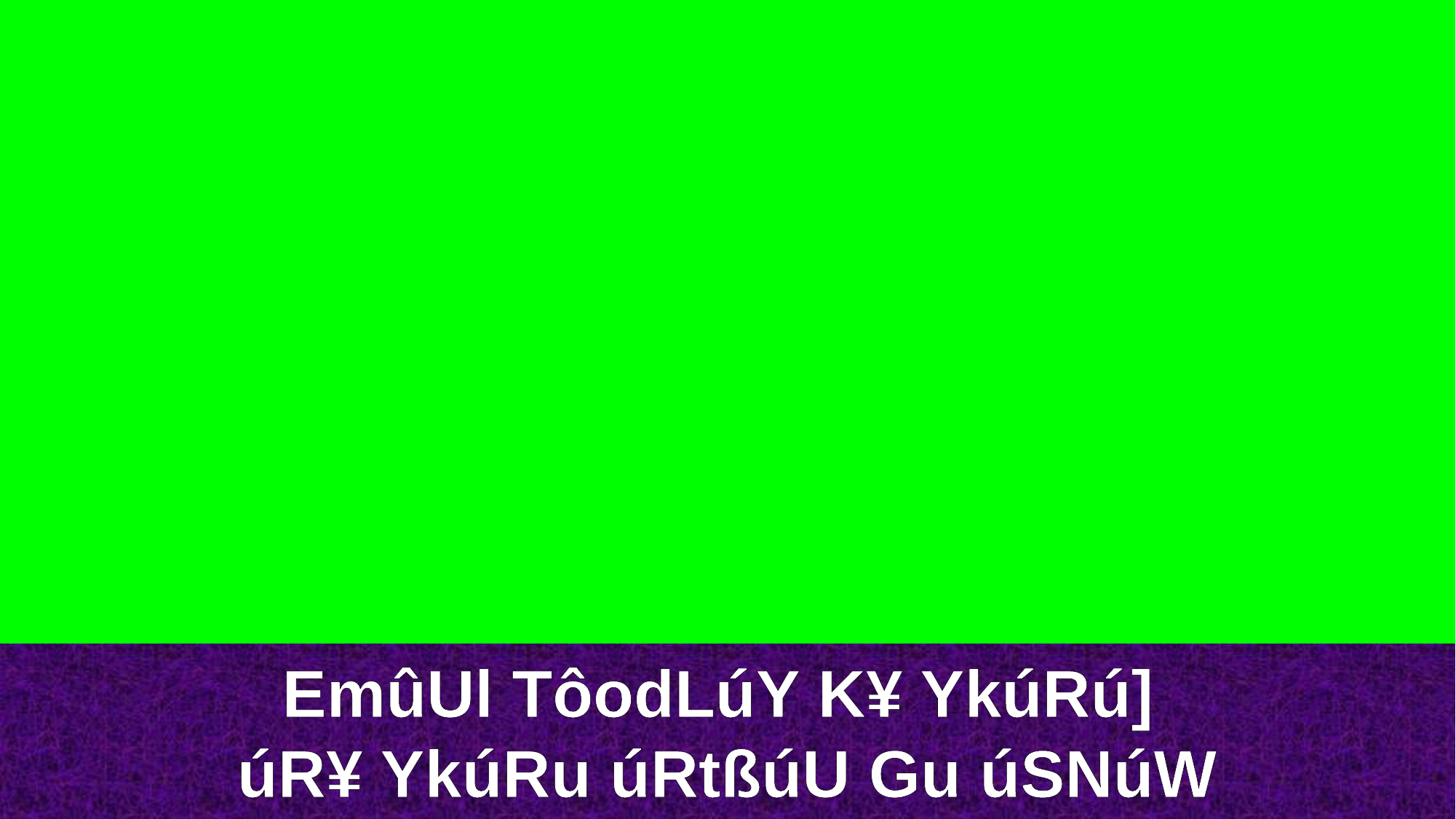

EmûUl TôodLúY K¥ YkúRú]
úR¥ YkúRu úRtßúU Gu úSNúW